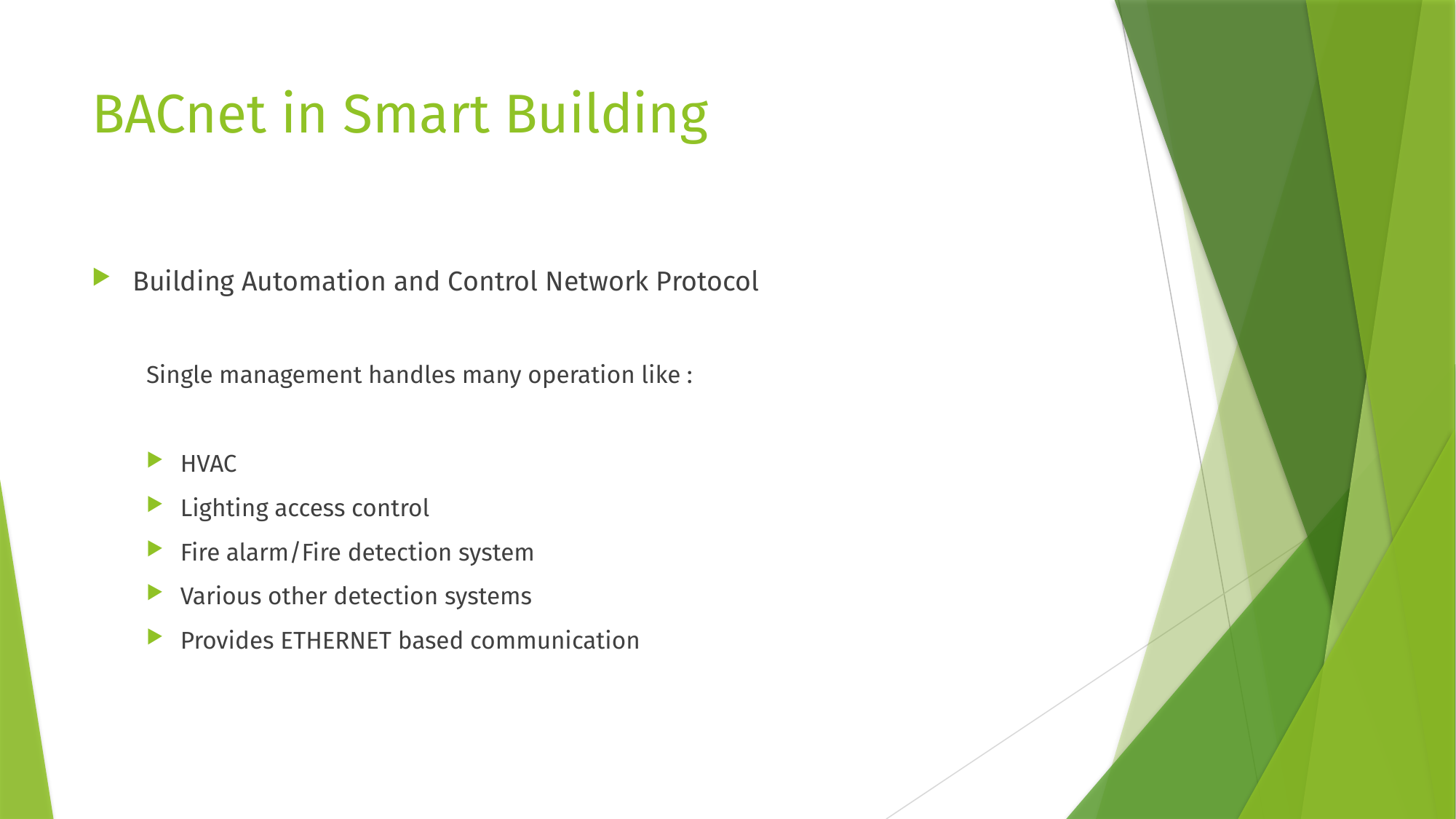

# BACnet in Smart Building
Building Automation and Control Network Protocol

Single management handles many operation like :

HVAC
Lighting access control
Fire alarm/Fire detection system
Various other detection systems
Provides ETHERNET based communication